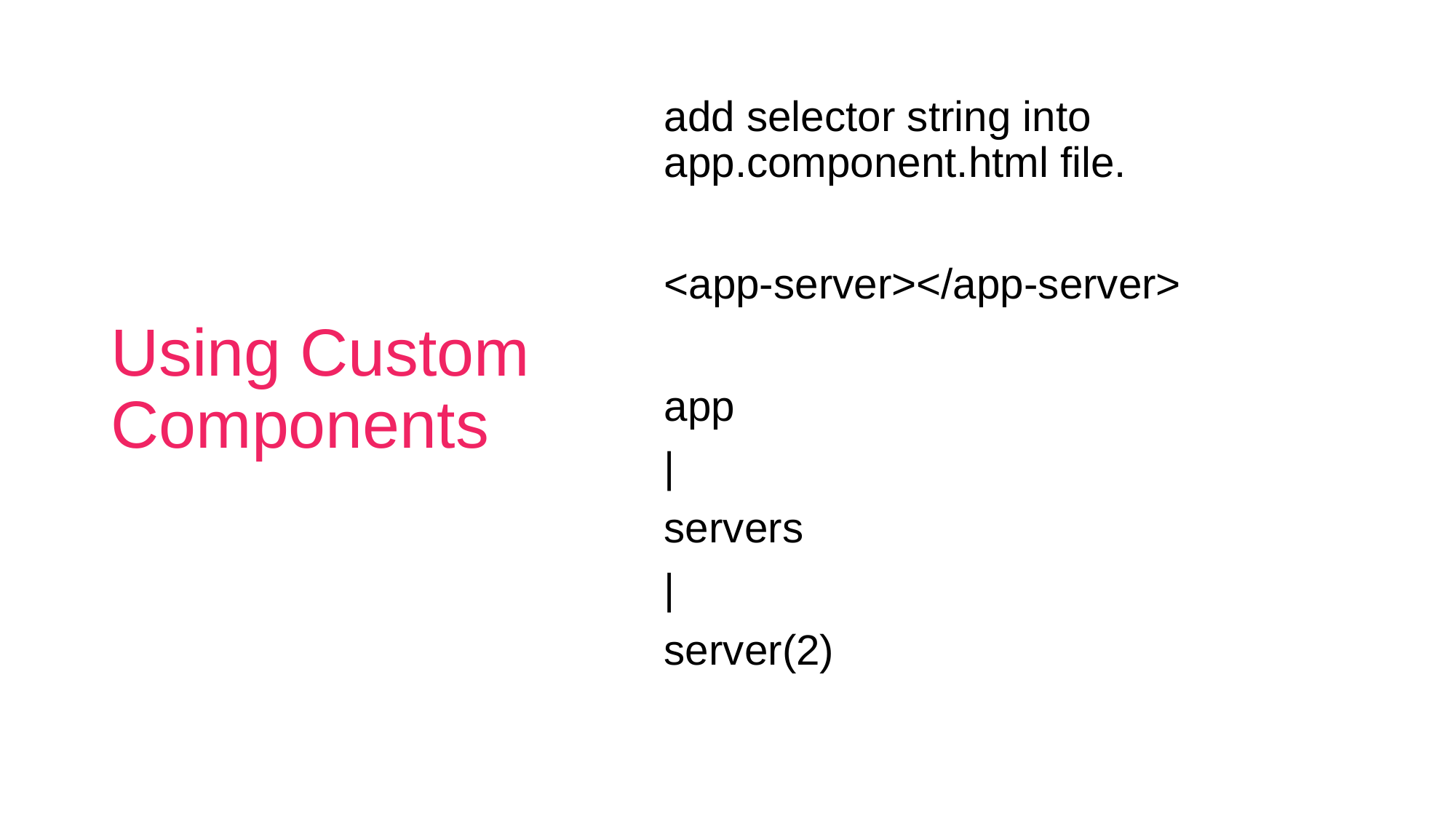

# Using Custom Components
add selector string into app.component.html file.

<app-server></app-server>

app
|
servers
|
server(2)